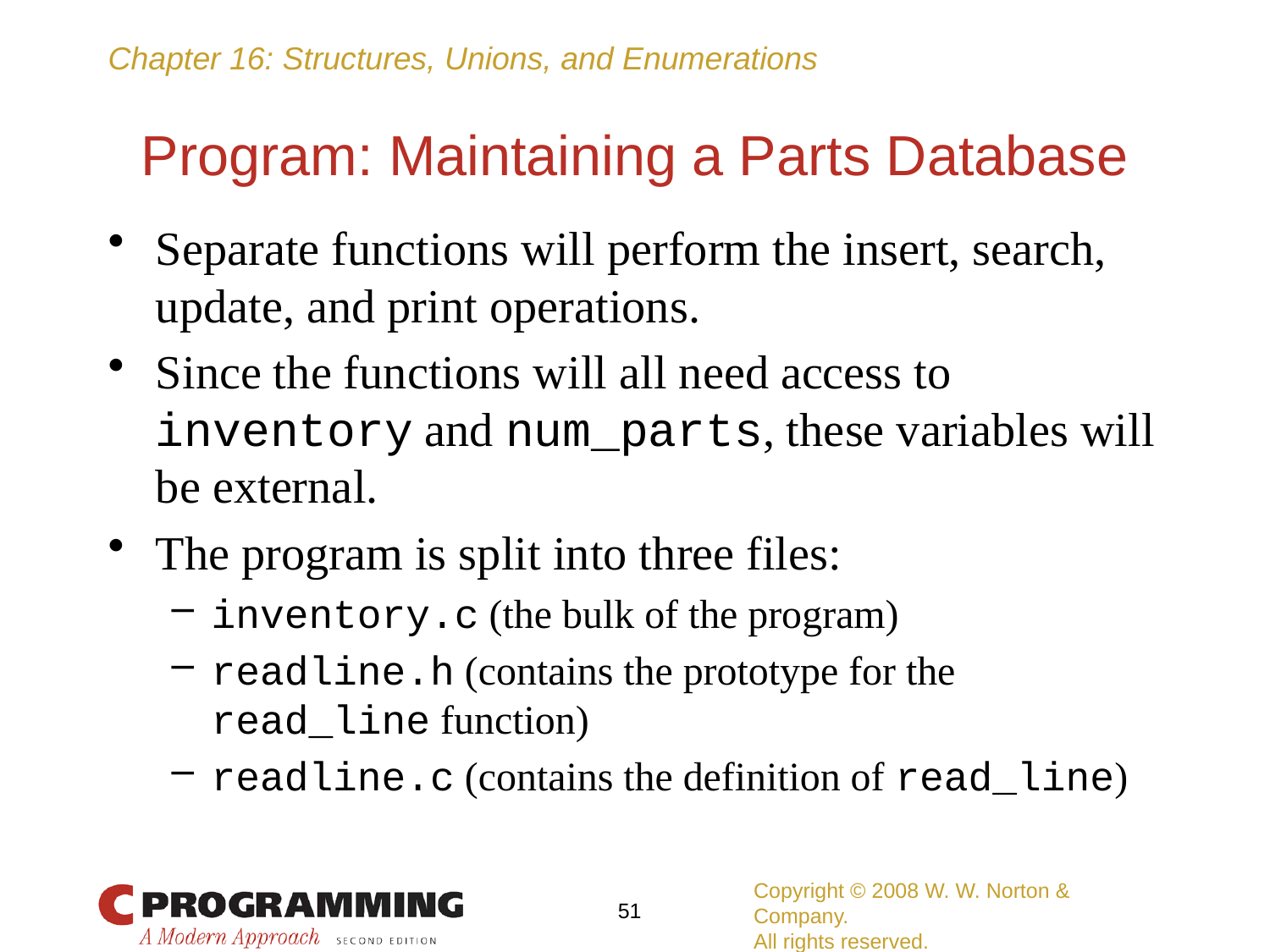

# Program: Maintaining a Parts Database
Separate functions will perform the insert, search, update, and print operations.
Since the functions will all need access to inventory and num_parts, these variables will be external.
The program is split into three files:
inventory.c (the bulk of the program)
readline.h (contains the prototype for the read_line function)
readline.c (contains the definition of read_line)
Copyright © 2008 W. W. Norton & Company.
All rights reserved.
51